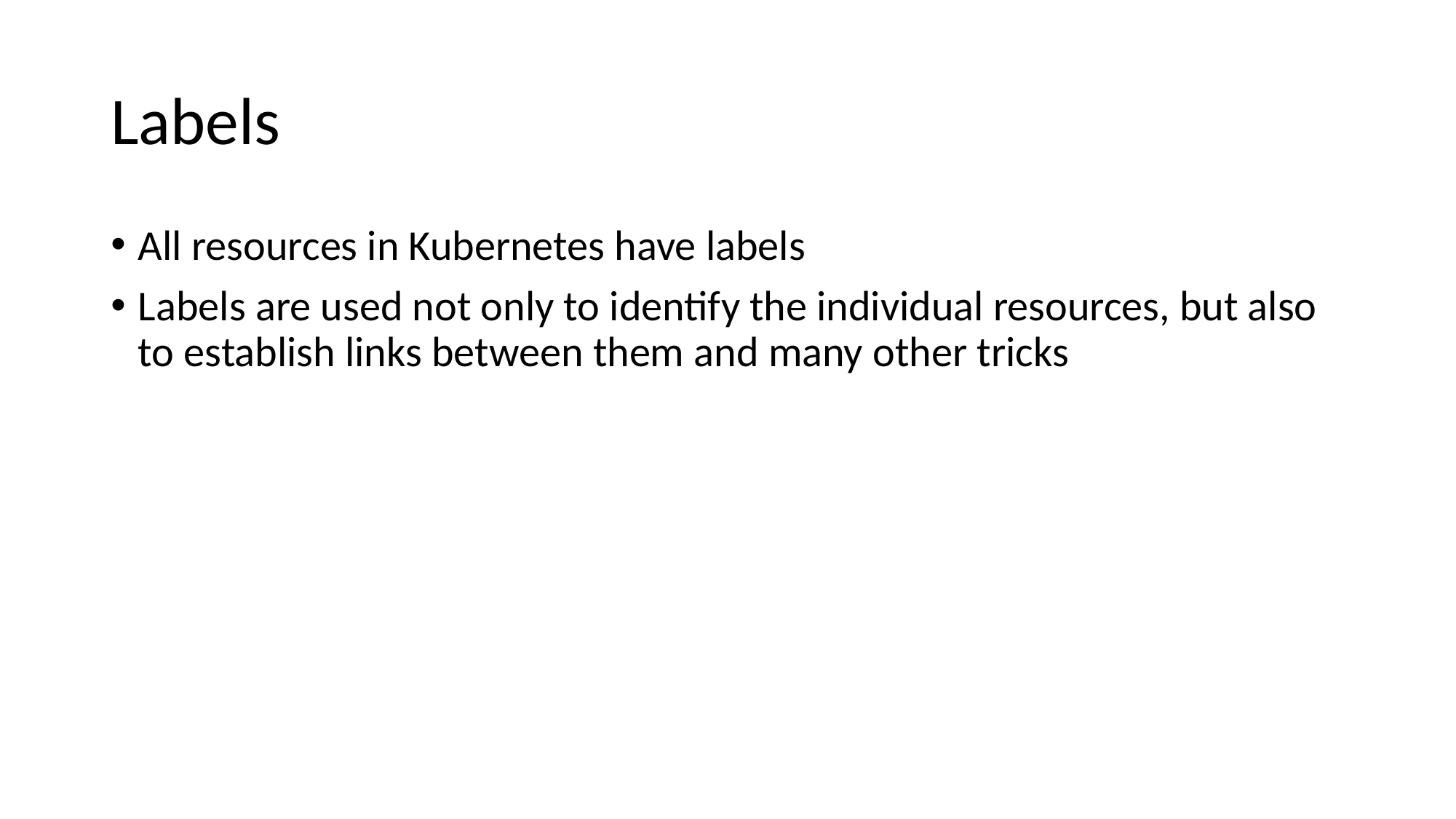

# Labels
All resources in Kubernetes have labels
Labels are used not only to identify the individual resources, but also to establish links between them and many other tricks